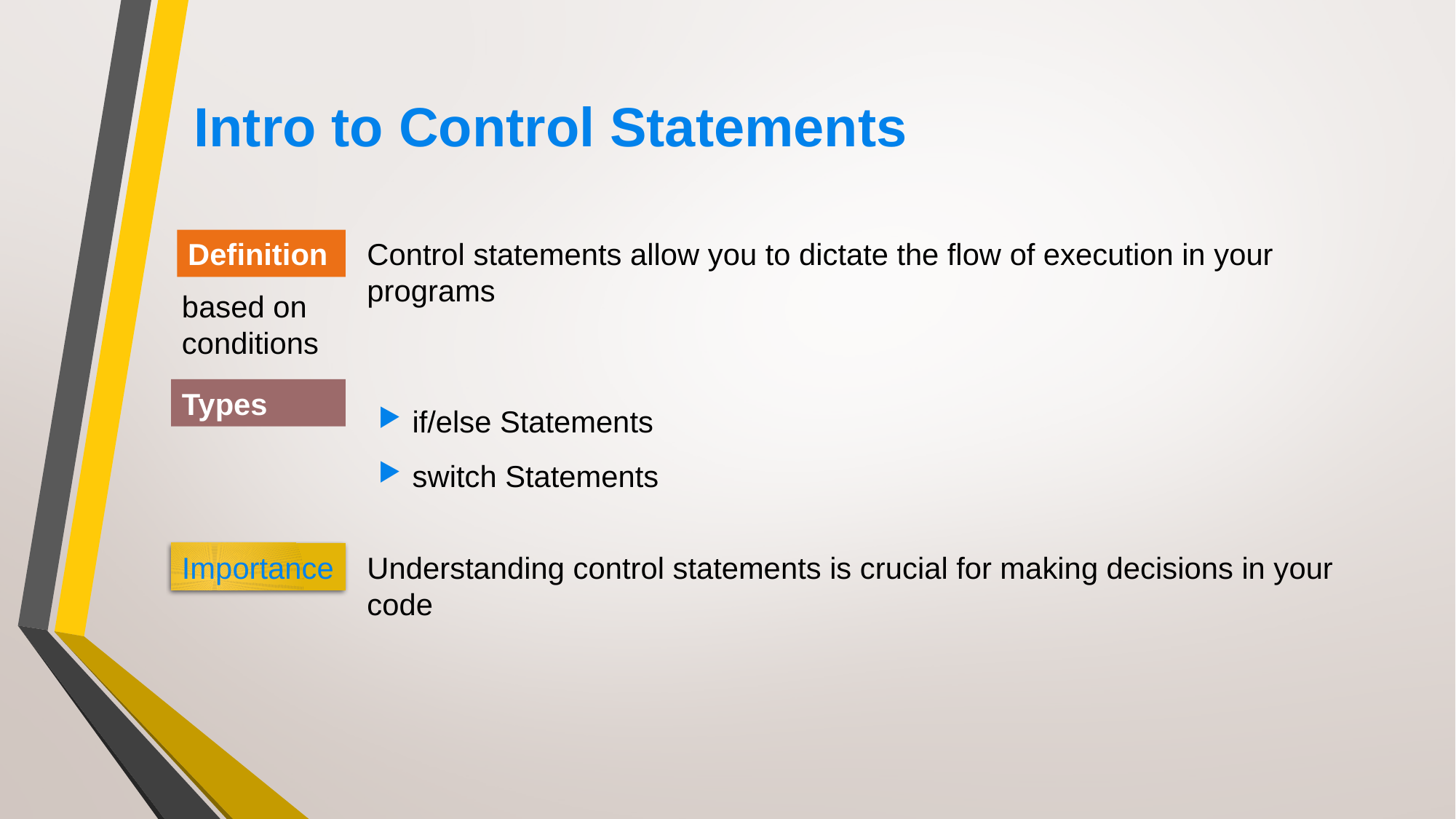

# Intro to Control Statements
Definition
Control statements allow you to dictate the flow of execution in your programs
based on conditions
Types
if/else Statements
switch Statements
Importance
Understanding control statements is crucial for making decisions in your code